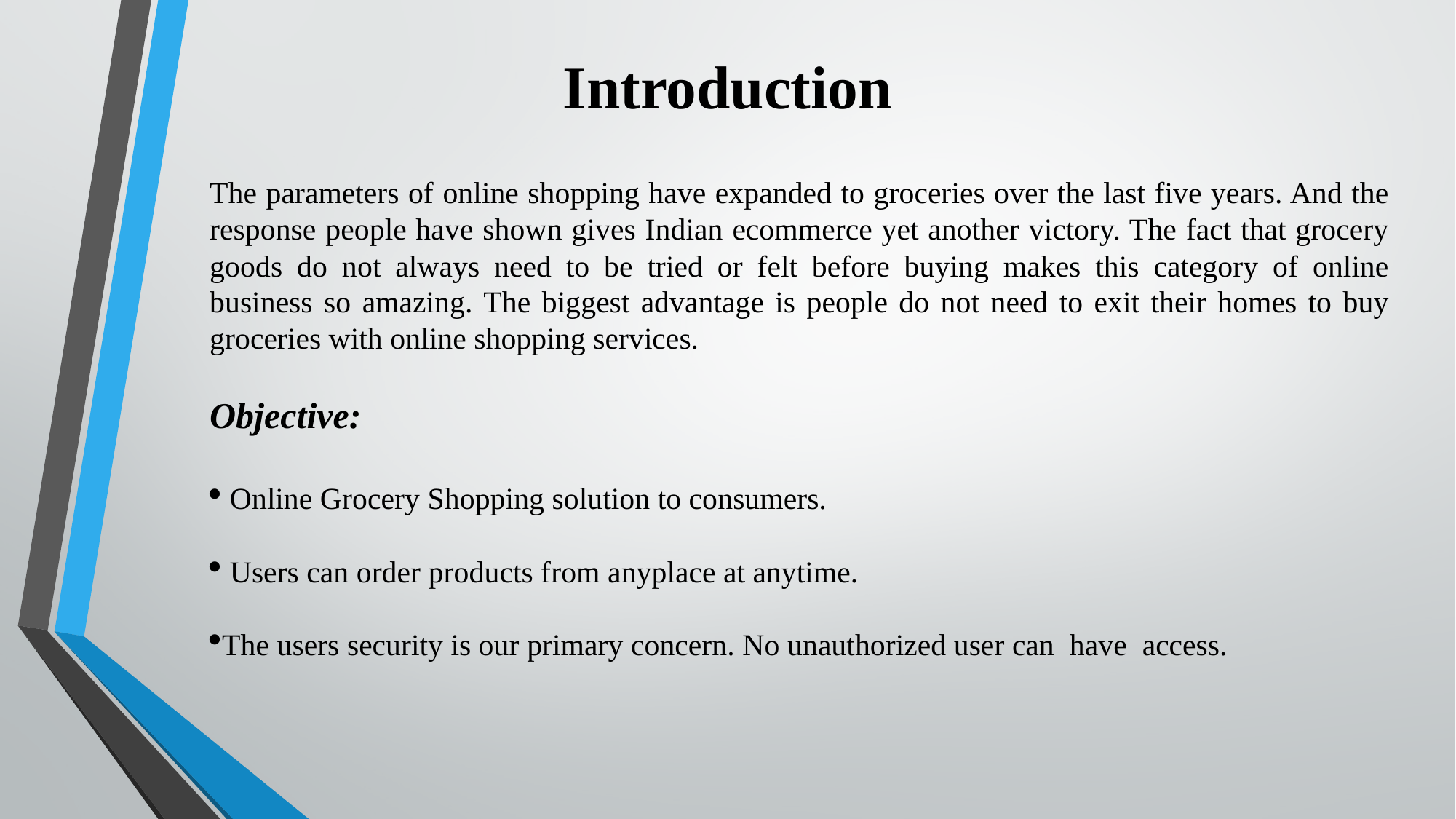

Introduction
The parameters of online shopping have expanded to groceries over the last five years. And the response people have shown gives Indian ecommerce yet another victory. The fact that grocery goods do not always need to be tried or felt before buying makes this category of online business so amazing. The biggest advantage is people do not need to exit their homes to buy groceries with online shopping services.

Objective:

 Online Grocery Shopping solution to consumers.

 Users can order products from anyplace at anytime.

The users security is our primary concern. No unauthorized user can  have  access.